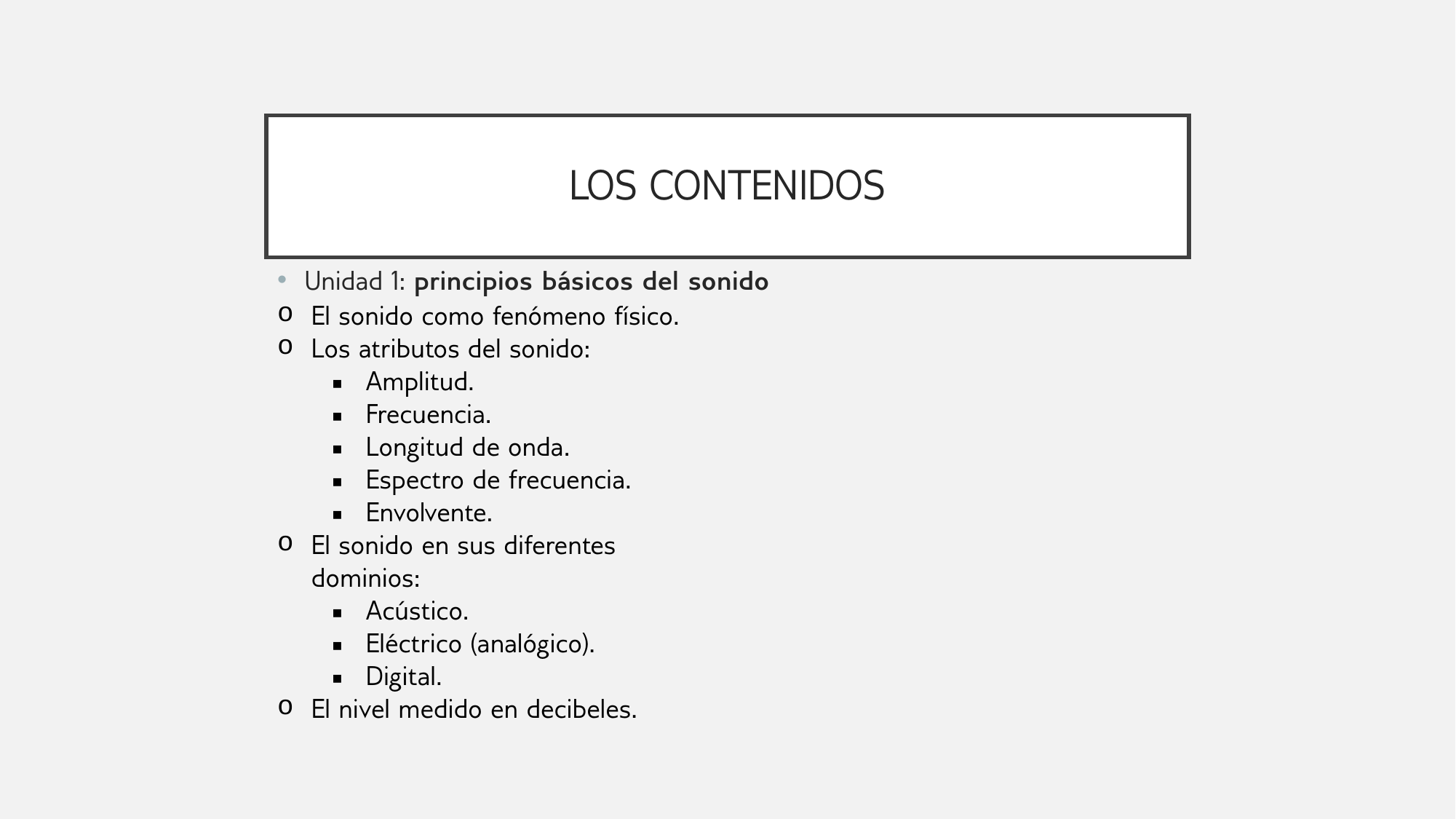

# LOS CONTENIDOS
Unidad 1: principios básicos del sonido
El sonido como fenómeno físico.
Los atributos del sonido:
Amplitud.
Frecuencia.
Longitud de onda.
Espectro de frecuencia.
Envolvente.
El sonido en sus diferentes dominios:
Acústico.
Eléctrico (analógico).
Digital.
El nivel medido en decibeles.